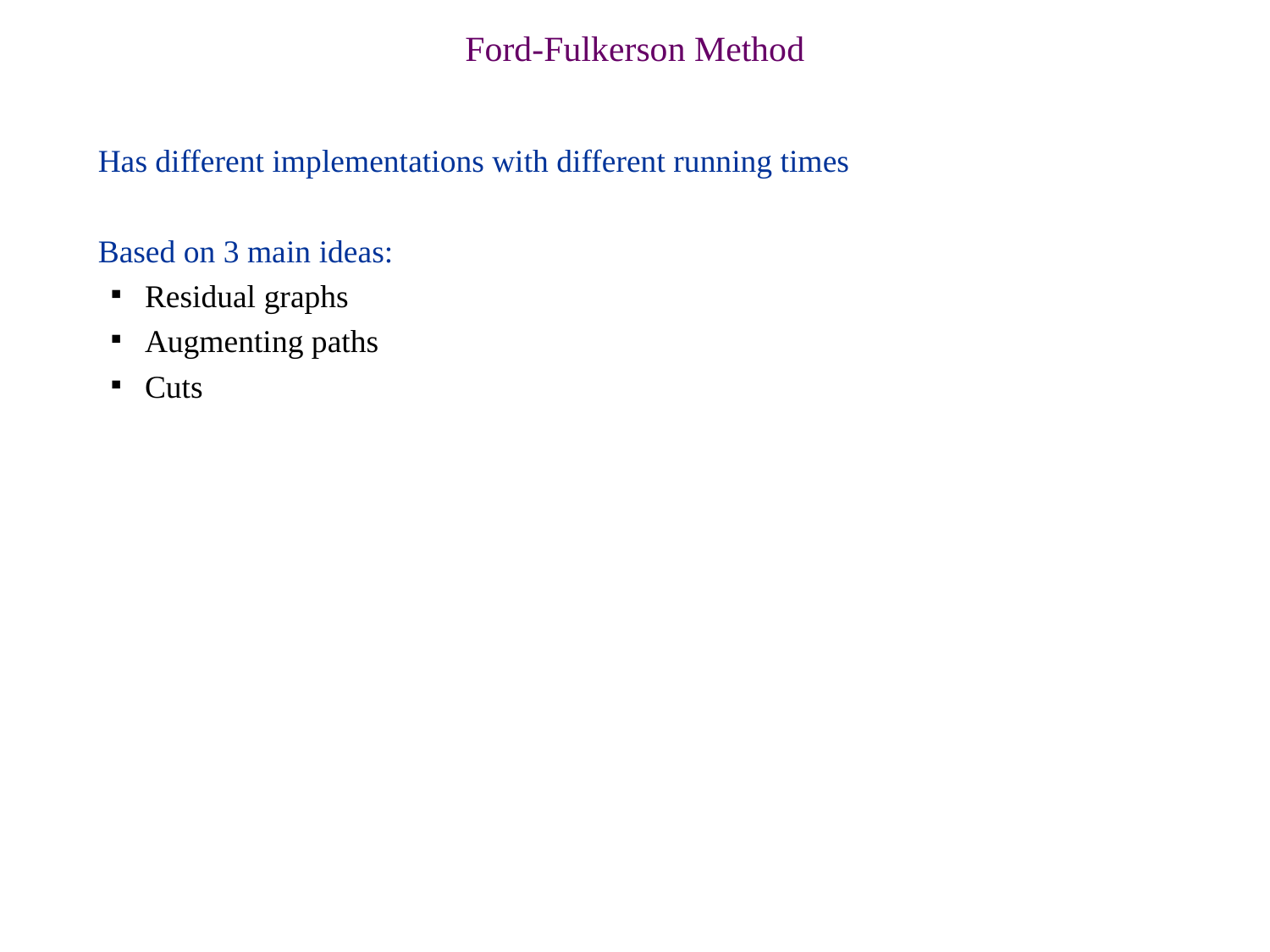

Ford-Fulkerson Method
Has different implementations with different running times

Based on 3 main ideas:
Residual graphs
Augmenting paths
Cuts